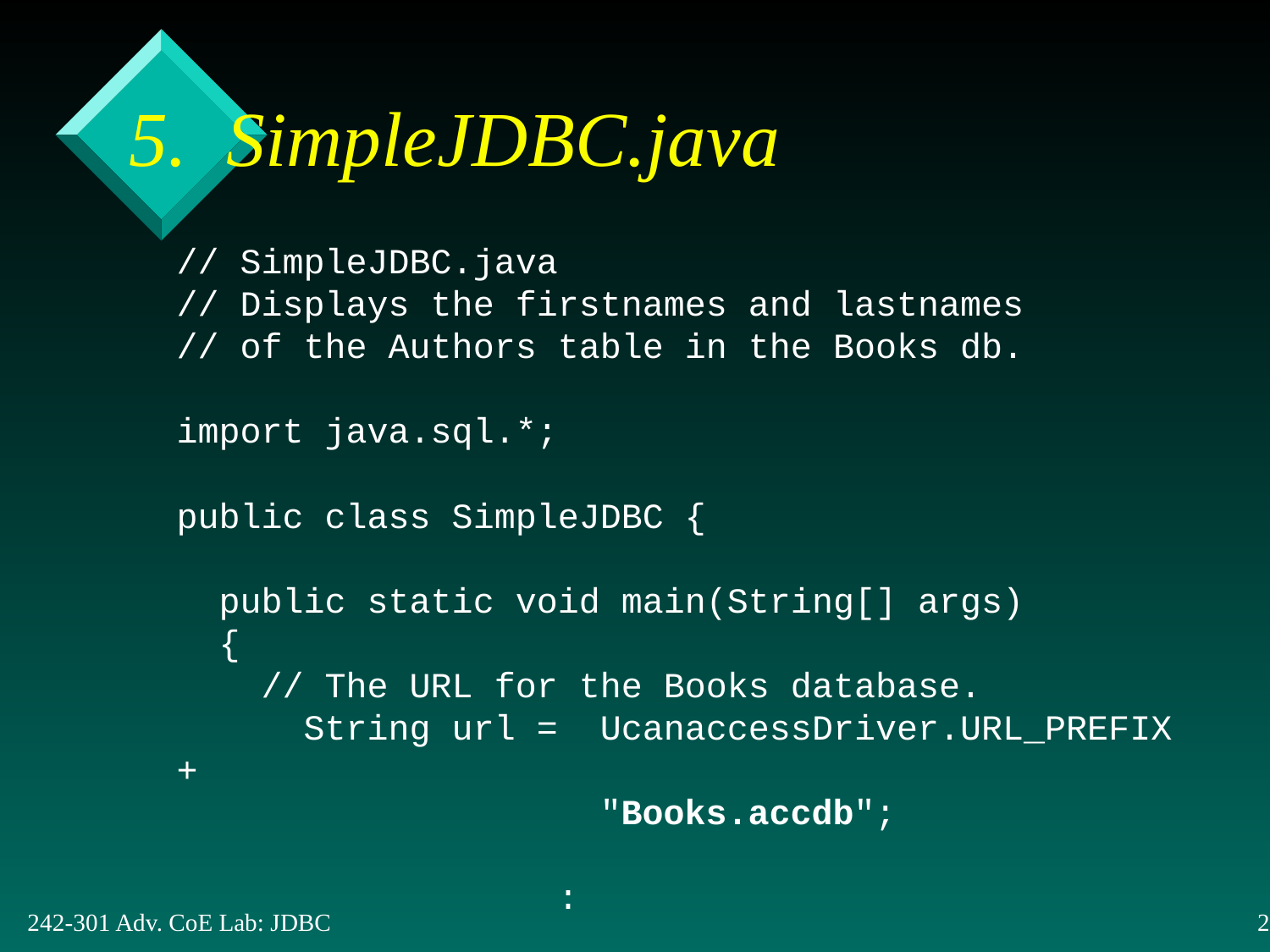

# 5.  SimpleJDBC.java
	// SimpleJDBC.java
// Displays the firstnames and lastnames
// of the Authors table in the Books db.
import java.sql.*;
public class SimpleJDBC {
  public static void main(String[] args)
  {
    // The URL for the Books database.
      String url =  UcanaccessDriver.URL_PREFIX +
                    "Books.accdb";
			: